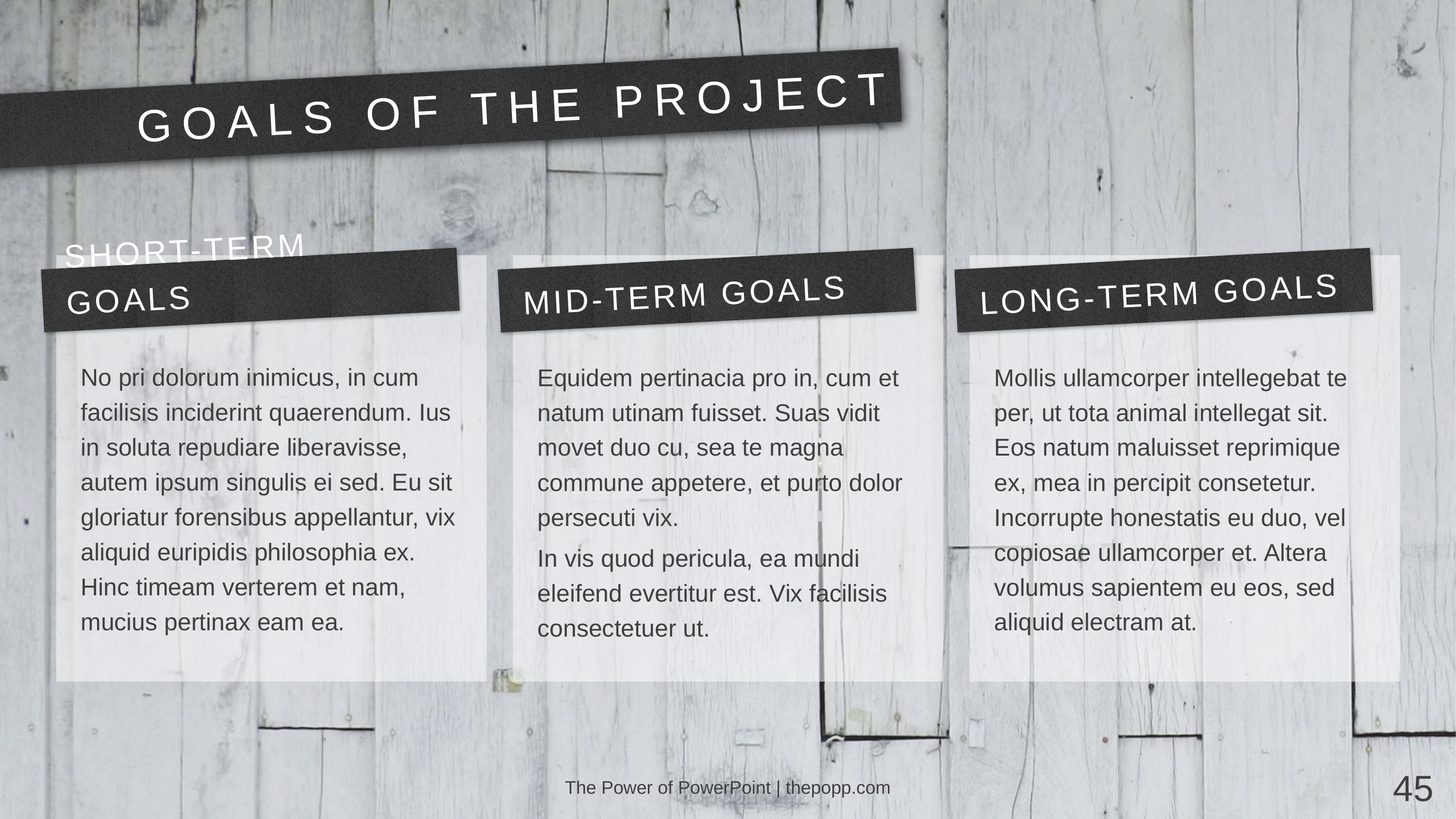

# GOALS OF THE PROJECT
SHORT-TERM GOALS
MID-TERM GOALS
LONG-TERM GOALS
No pri dolorum inimicus, in cum facilisis inciderint quaerendum. Ius in soluta repudiare liberavisse, autem ipsum singulis ei sed. Eu sit gloriatur forensibus appellantur, vix aliquid euripidis philosophia ex. Hinc timeam verterem et nam, mucius pertinax eam ea.
Equidem pertinacia pro in, cum et natum utinam fuisset. Suas vidit movet duo cu, sea te magna commune appetere, et purto dolor persecuti vix.
In vis quod pericula, ea mundi eleifend evertitur est. Vix facilisis consectetuer ut.
Mollis ullamcorper intellegebat te per, ut tota animal intellegat sit. Eos natum maluisset reprimique ex, mea in percipit consetetur. Incorrupte honestatis eu duo, vel copiosae ullamcorper et. Altera volumus sapientem eu eos, sed aliquid electram at.
The Power of PowerPoint | thepopp.com
45